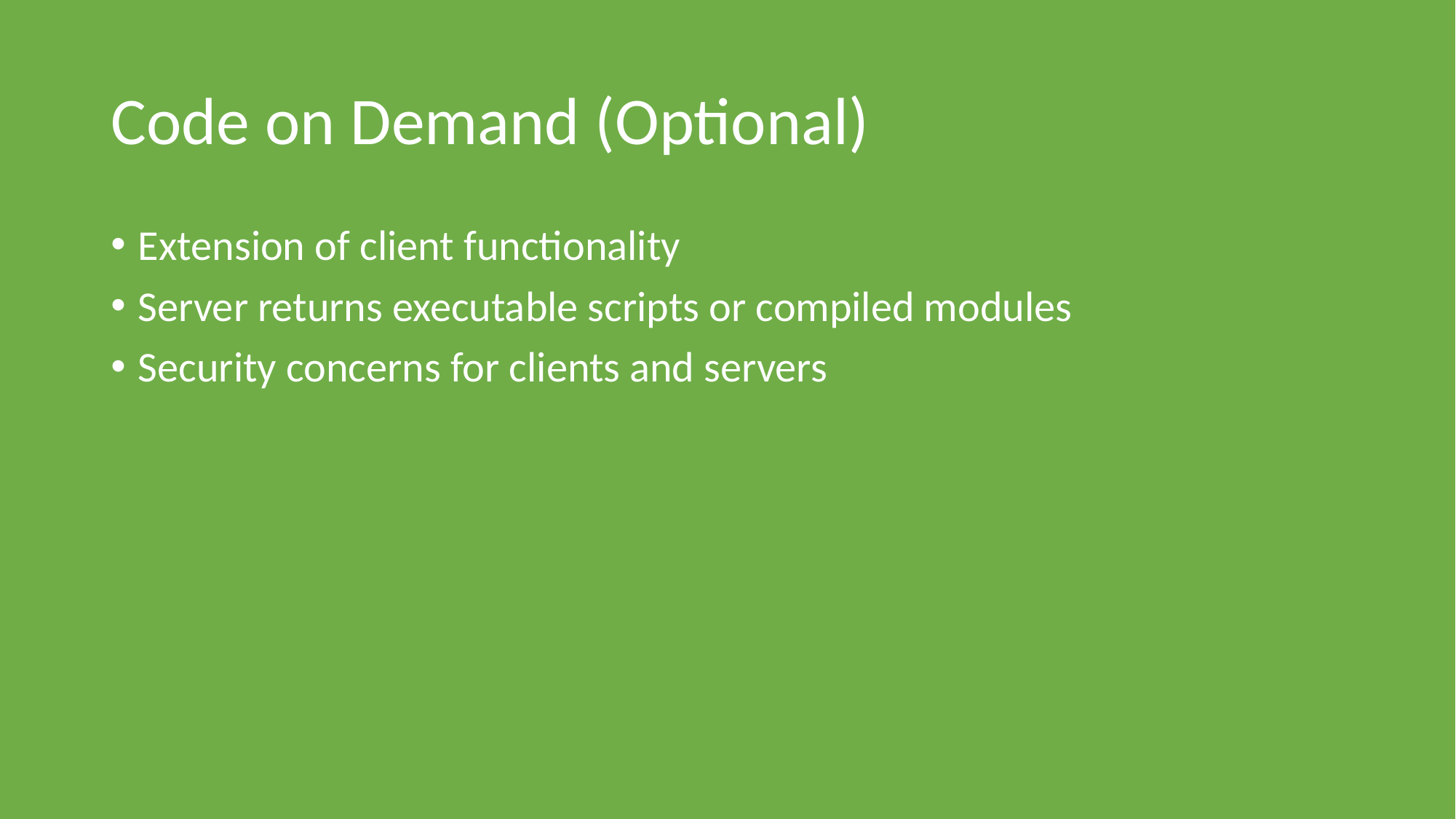

# Code on Demand (Optional)
Extension of client functionality
Server returns executable scripts or compiled modules
Security concerns for clients and servers